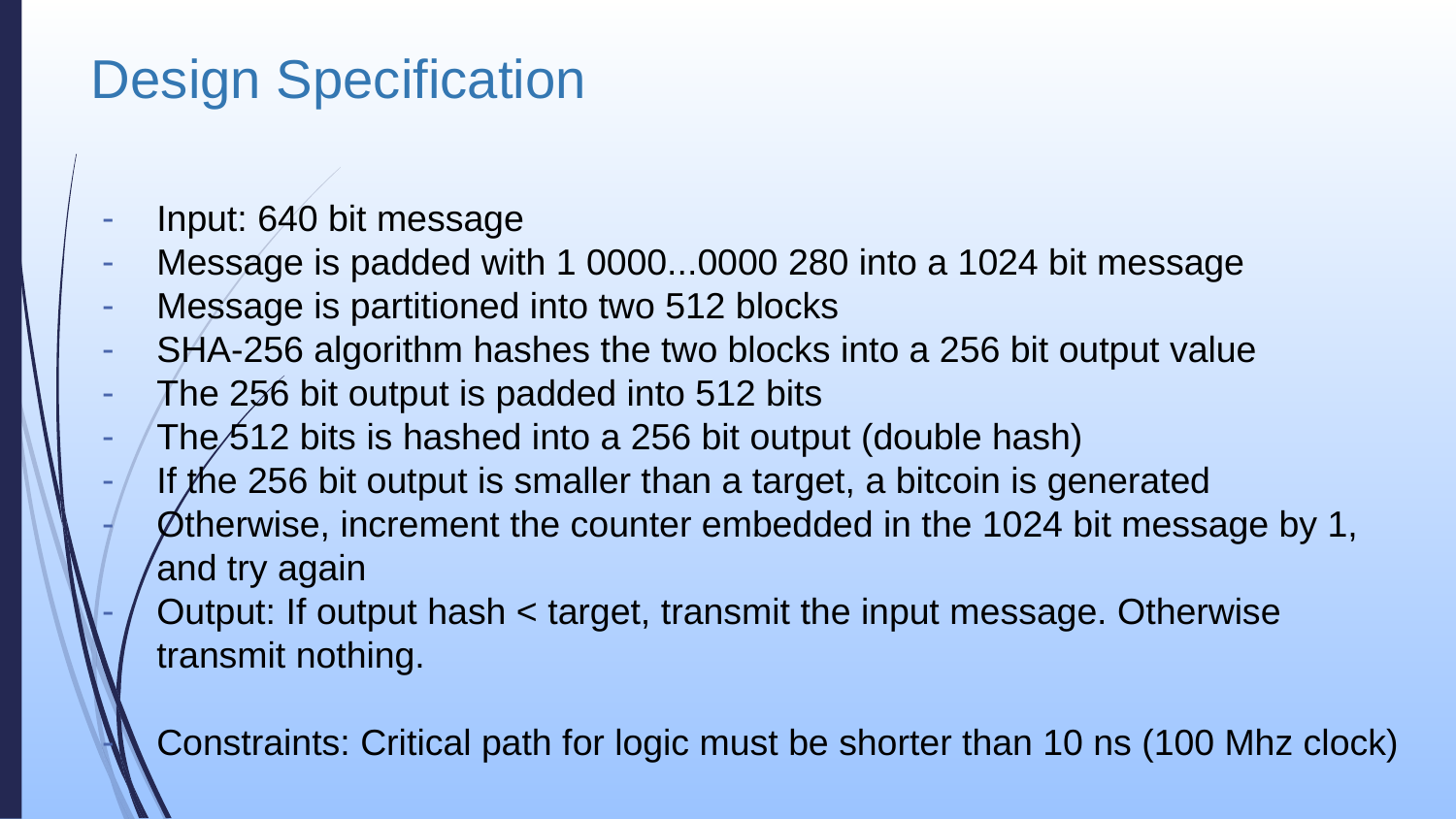

# Design Specification
Input: 640 bit message
Message is padded with 1 0000...0000 280 into a 1024 bit message
Message is partitioned into two 512 blocks
SHA-256 algorithm hashes the two blocks into a 256 bit output value
The 256 bit output is padded into 512 bits
The 512 bits is hashed into a 256 bit output (double hash)
If the 256 bit output is smaller than a target, a bitcoin is generated
Otherwise, increment the counter embedded in the 1024 bit message by 1, and try again
Output: If output hash < target, transmit the input message. Otherwise transmit nothing.

Constraints: Critical path for logic must be shorter than 10 ns (100 Mhz clock)